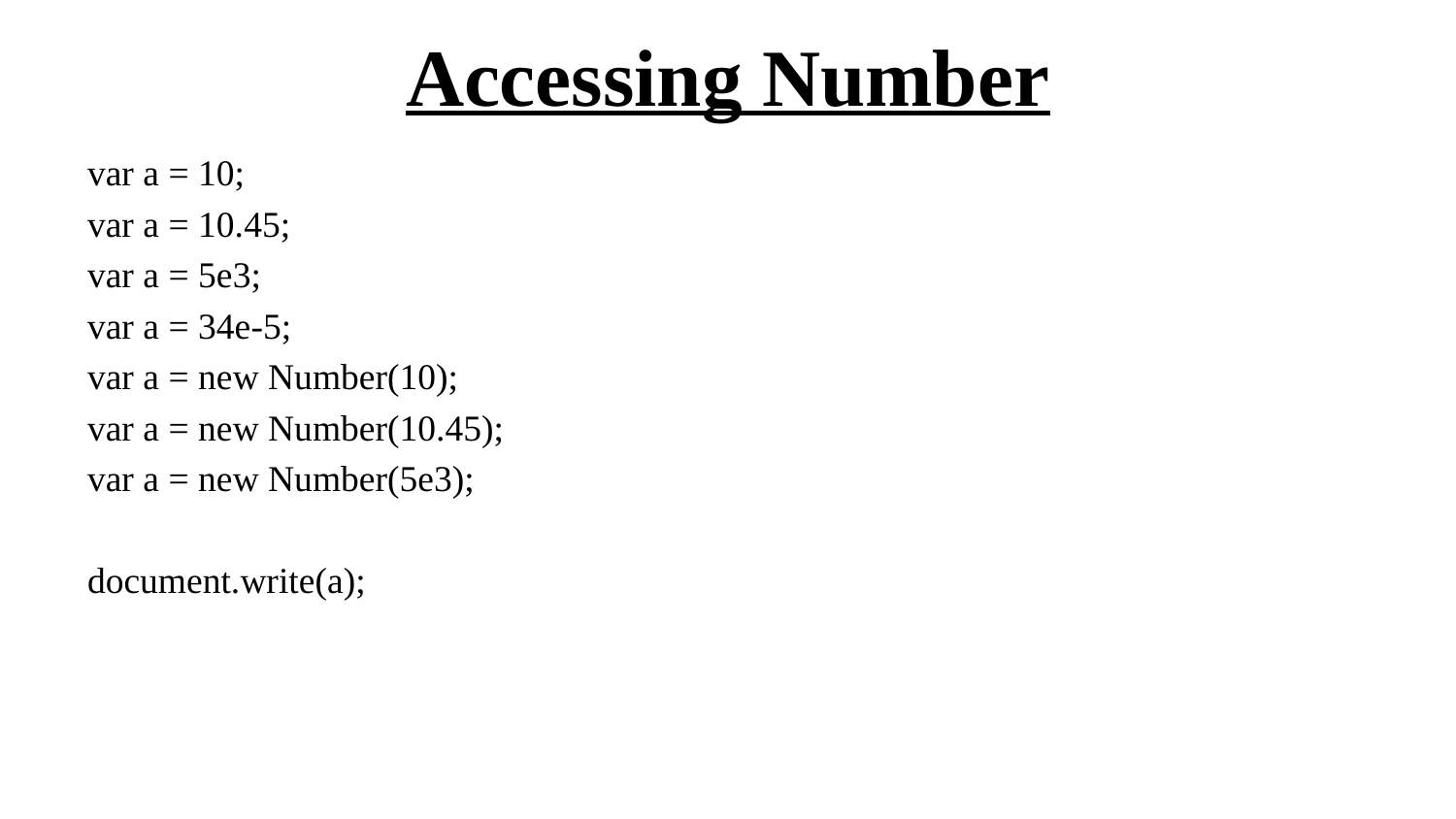

# Accessing Number
var a = 10;
var a = 10.45;
var a = 5e3;
var a = 34e-5;
var a = new Number(10);
var a = new Number(10.45);
var a = new Number(5e3);

document.write(a);